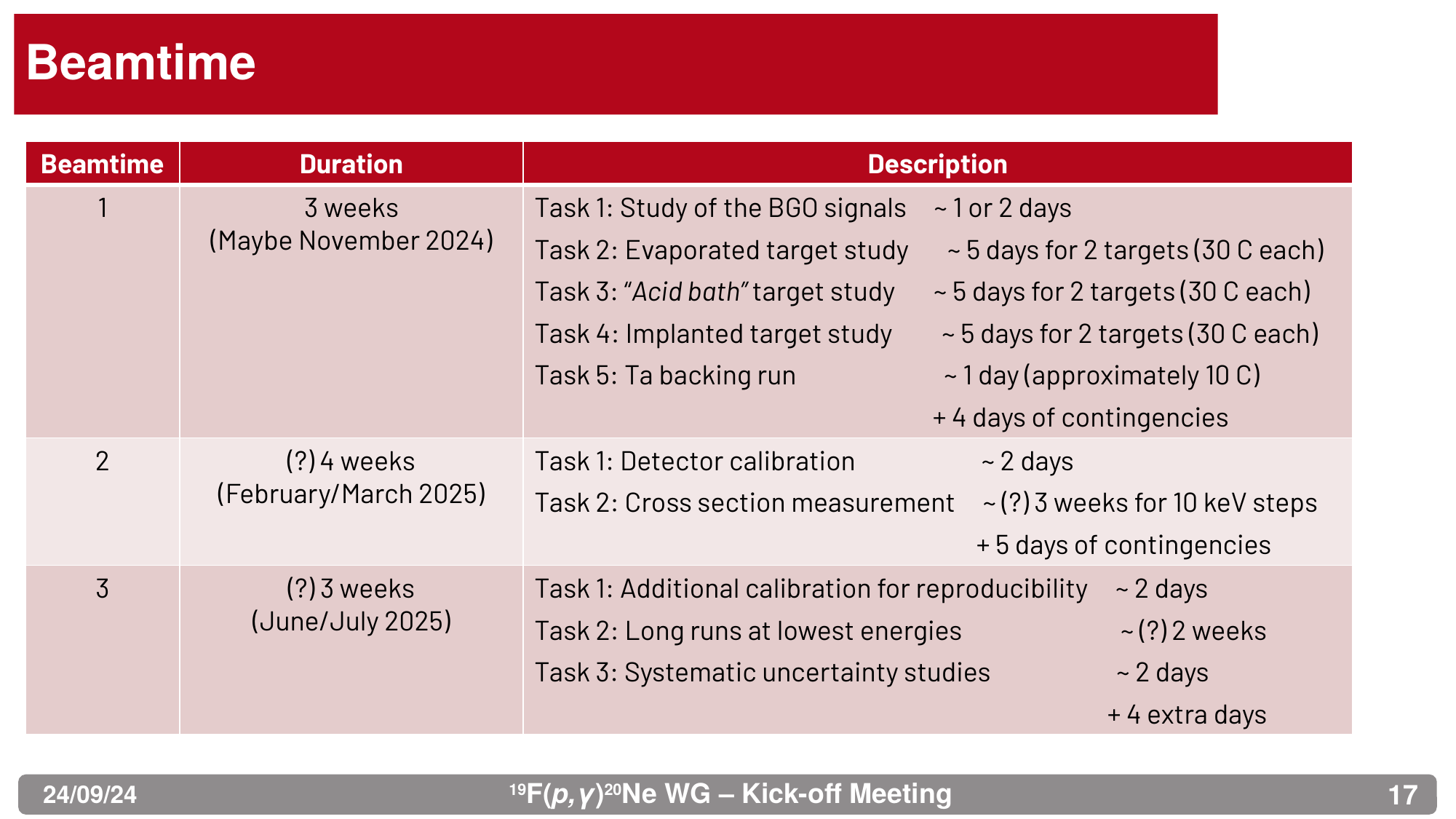

# Beamtime
| Beamtime | Duration | Description |
| --- | --- | --- |
| 1 | 3 weeks (Maybe November 2024) | Task 1: Study of the BGO signals ~ 1 or 2 days Task 2: Evaporated target study ~ 5 days for 2 targets (30 C each) Task 3: “Acid bath” target study ~ 5 days for 2 targets (30 C each) Task 4: Implanted target study ~ 5 days for 2 targets (30 C each) Task 5: Ta backing run ~ 1 day (approximately 10 C) + 4 days of contingencies |
| 2 | (?) 4 weeks (February/March 2025) | Task 1: Detector calibration ~ 2 days Task 2: Cross section measurement ~ (?) 3 weeks for 10 keV steps + 5 days of contingencies |
| 3 | (?) 3 weeks (June/July 2025) | Task 1: Additional calibration for reproducibility ~ 2 days Task 2: Long runs at lowest energies ~ (?) 2 weeks Task 3: Systematic uncertainty studies ~ 2 days + 4 extra days |
17
24/09/24
19F(p,γ)20Ne WG – Kick-off Meeting